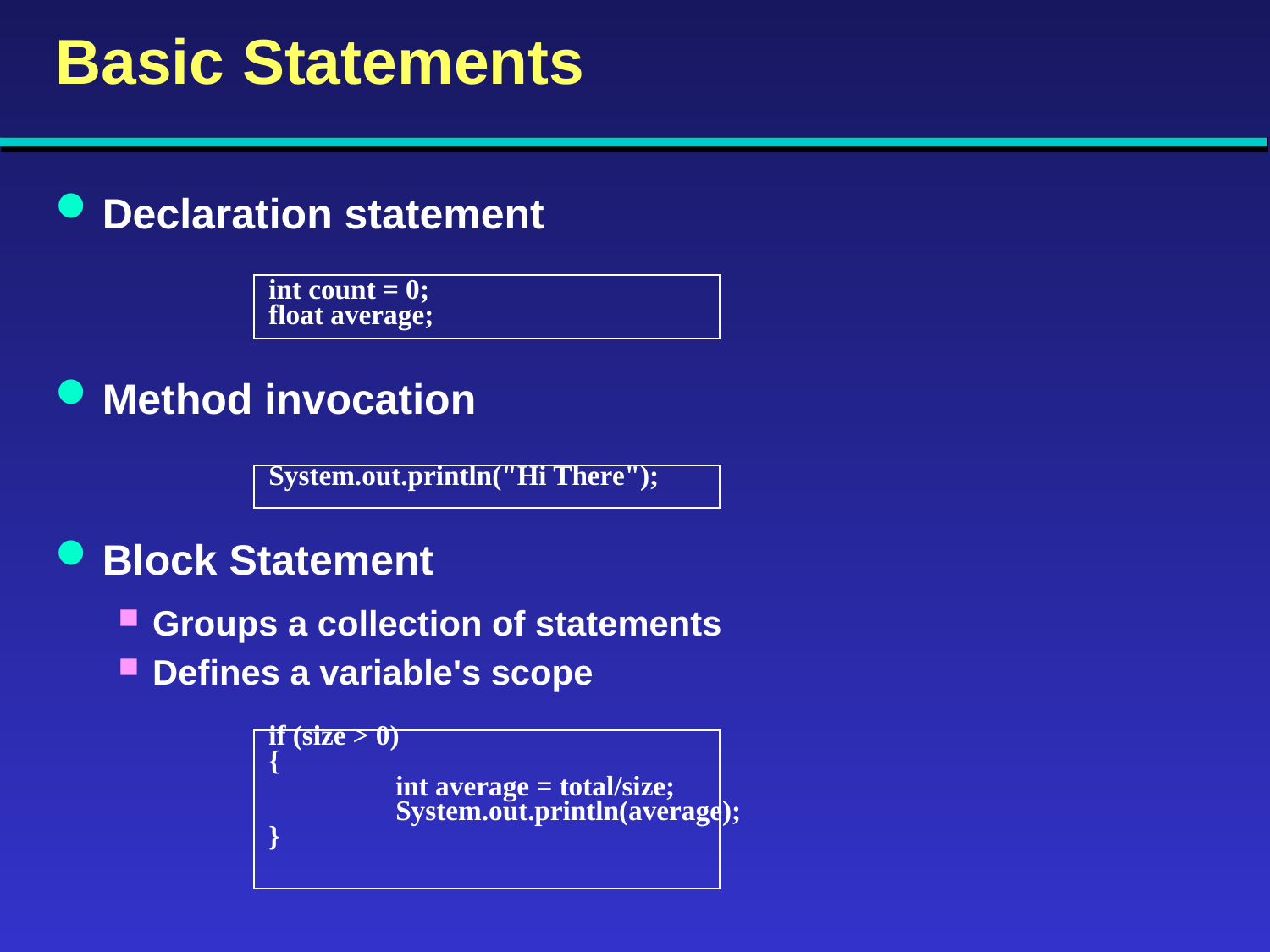

# Basic Statements
Declaration statement

int count = 0;
float average;

Method invocation

System.out.println("Hi There");

Block Statement
Groups a collection of statements
Defines a variable's scope

if (size > 0)
{
	int average = total/size;
	System.out.println(average);
}